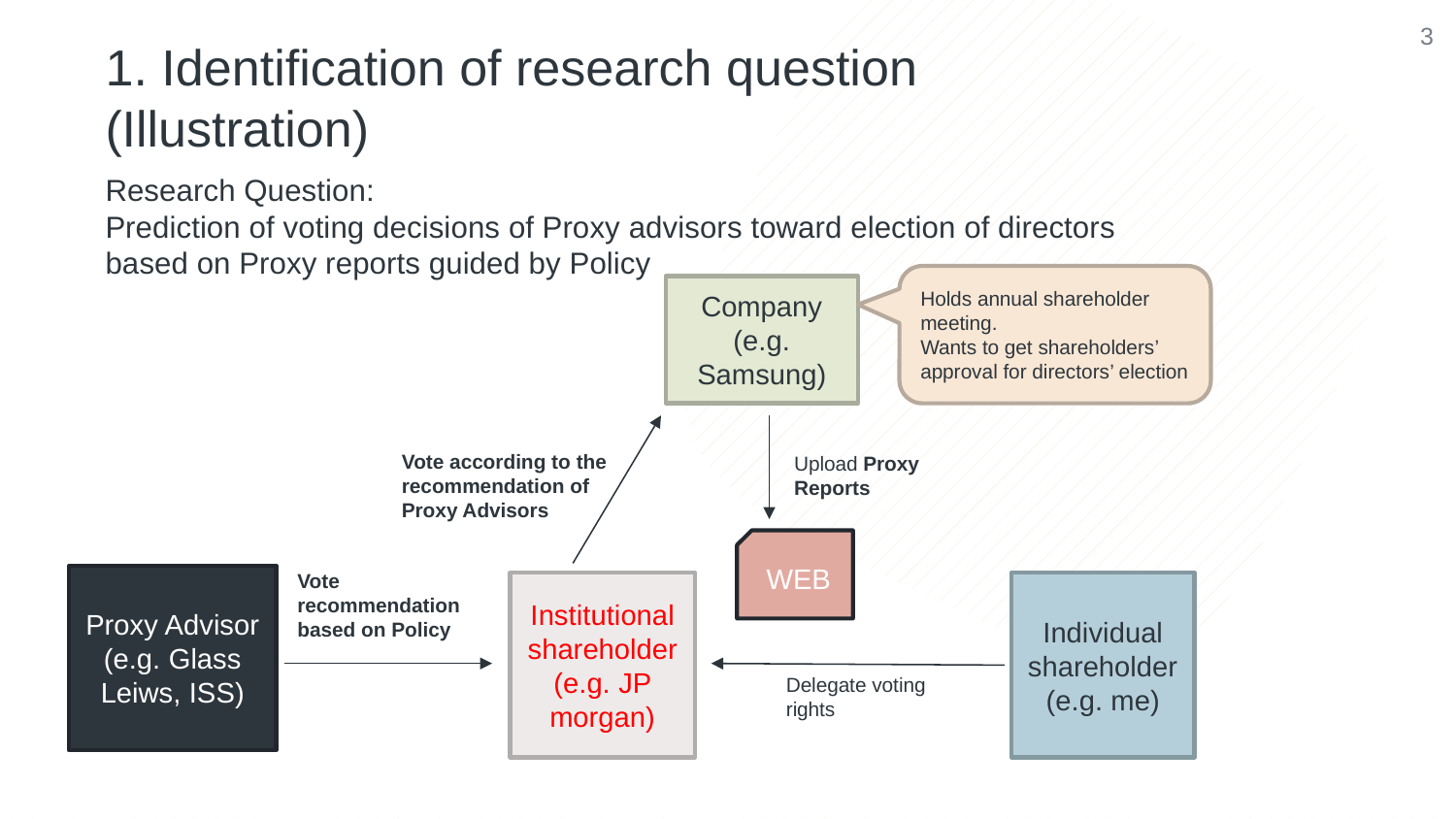

3
1. Identification of research question (Illustration)
Research Question:
Prediction of voting decisions of Proxy advisors toward election of directors based on Proxy reports guided by Policy

Holds annual shareholder meeting.
Wants to get shareholders’ approval for directors’ election
Company (e.g. Samsung)
Vote according to the recommendation of Proxy Advisors
Upload Proxy Reports
WEB
Vote recommendation based on Policy
Proxy Advisor
(e.g. Glass Leiws, ISS)
Institutional shareholder
(e.g. JP morgan)
Individual shareholder (e.g. me)
Delegate voting rights